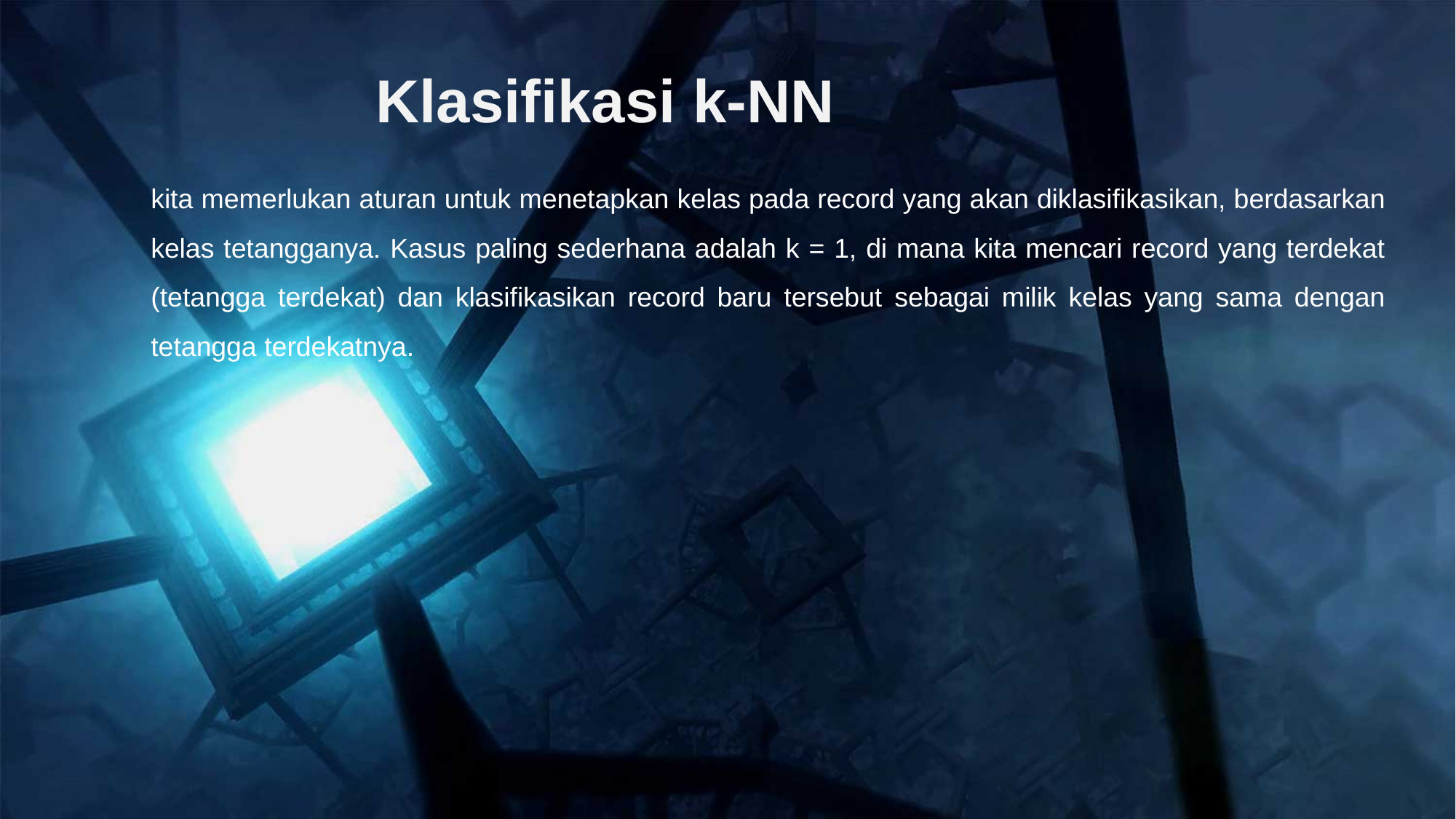

Klasifikasi k-NN
kita memerlukan aturan untuk menetapkan kelas pada record yang akan diklasifikasikan, berdasarkan kelas tetangganya. Kasus paling sederhana adalah k = 1, di mana kita mencari record yang terdekat (tetangga terdekat) dan klasifikasikan record baru tersebut sebagai milik kelas yang sama dengan tetangga terdekatnya.